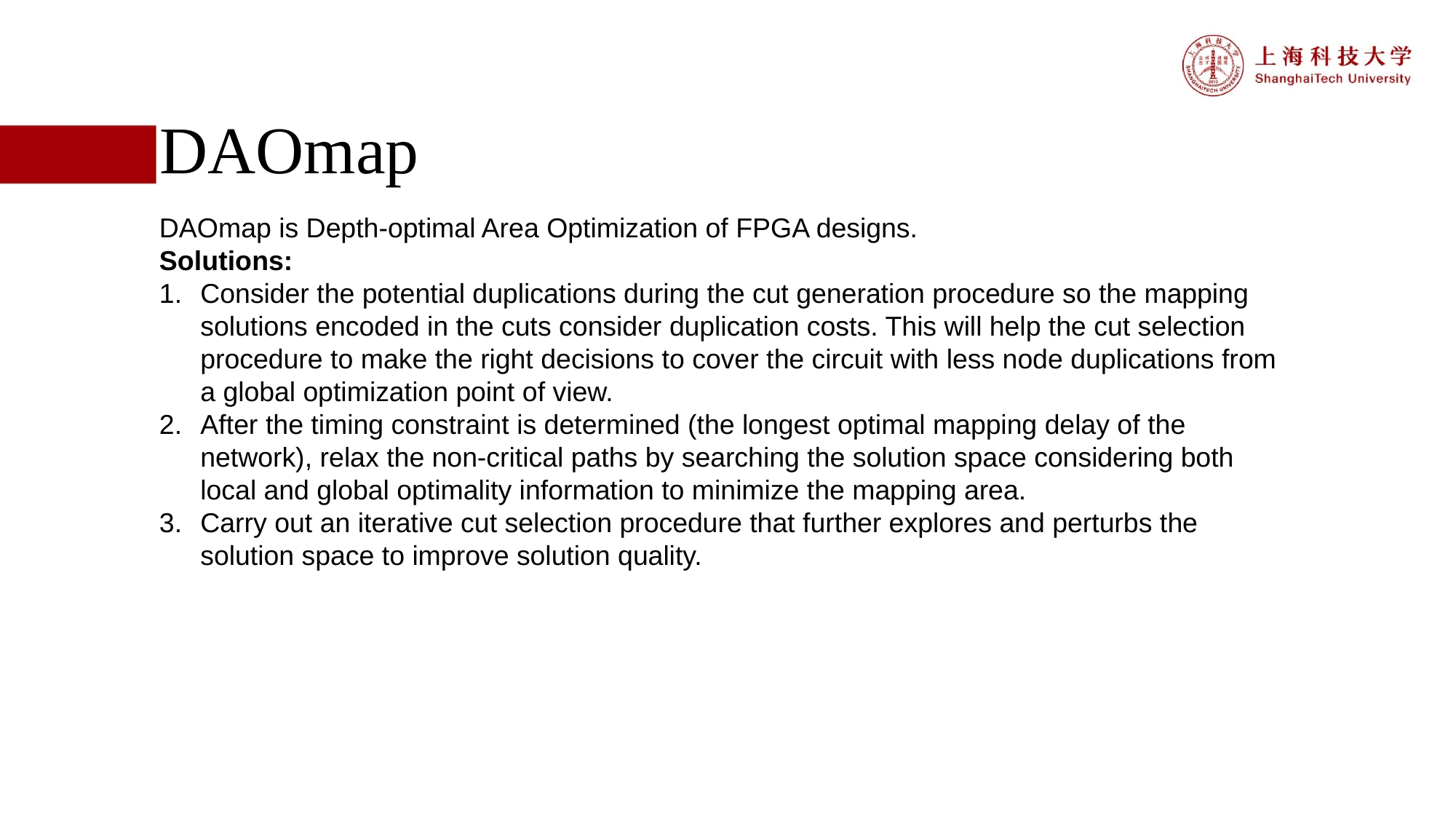

# DAOmap
DAOmap is Depth-optimal Area Optimization of FPGA designs.
Solutions:
Consider the potential duplications during the cut generation procedure so the mapping solutions encoded in the cuts consider duplication costs. This will help the cut selection procedure to make the right decisions to cover the circuit with less node duplications from a global optimization point of view.
After the timing constraint is determined (the longest optimal mapping delay of the network), relax the non-critical paths by searching the solution space considering both local and global optimality information to minimize the mapping area.
Carry out an iterative cut selection procedure that further explores and perturbs the solution space to improve solution quality.